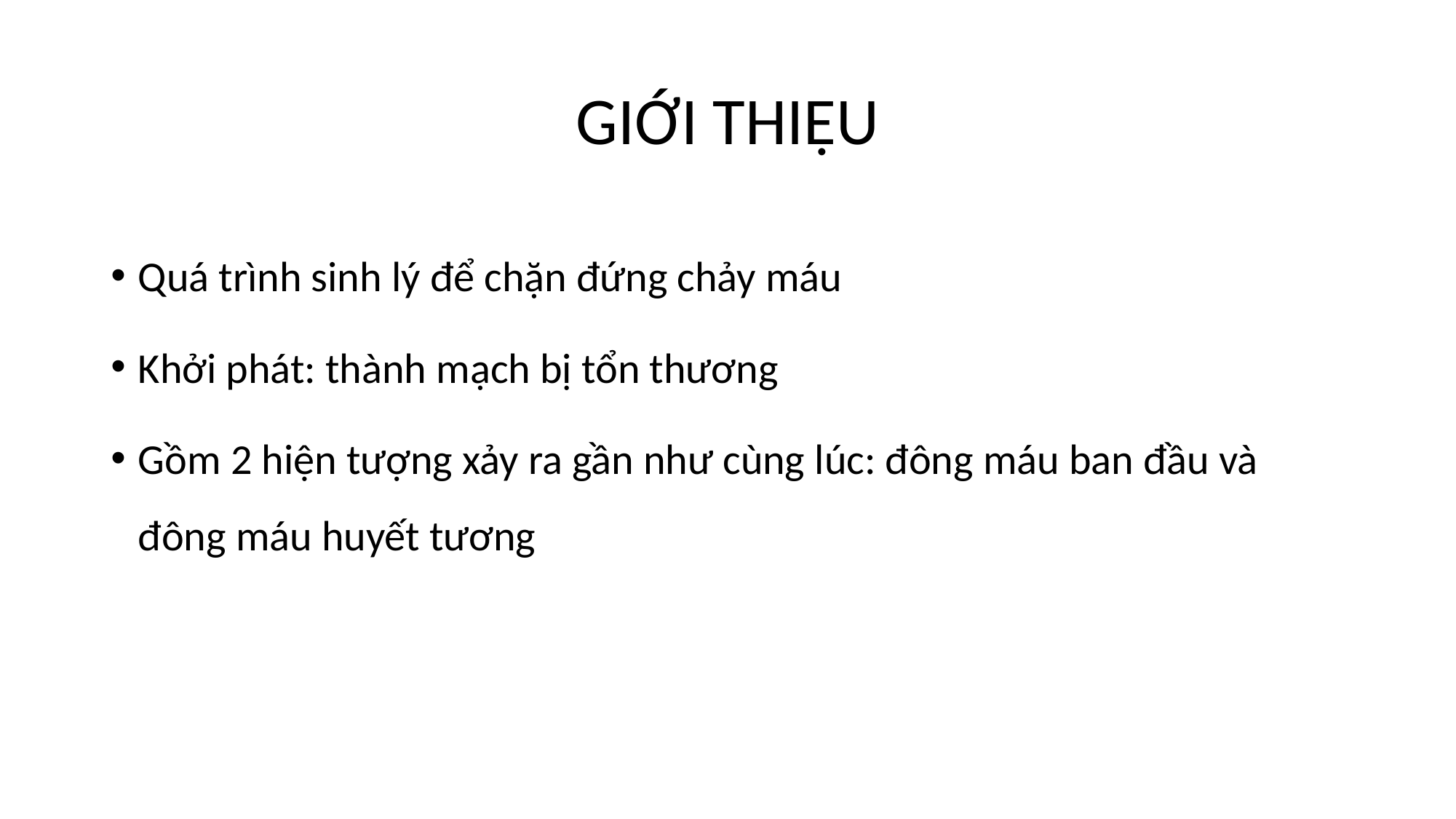

# GIỚI THIỆU
Quá trình sinh lý để chặn đứng chảy máu
Khởi phát: thành mạch bị tổn thương
Gồm 2 hiện tượng xảy ra gần như cùng lúc: đông máu ban đầu và đông máu huyết tương